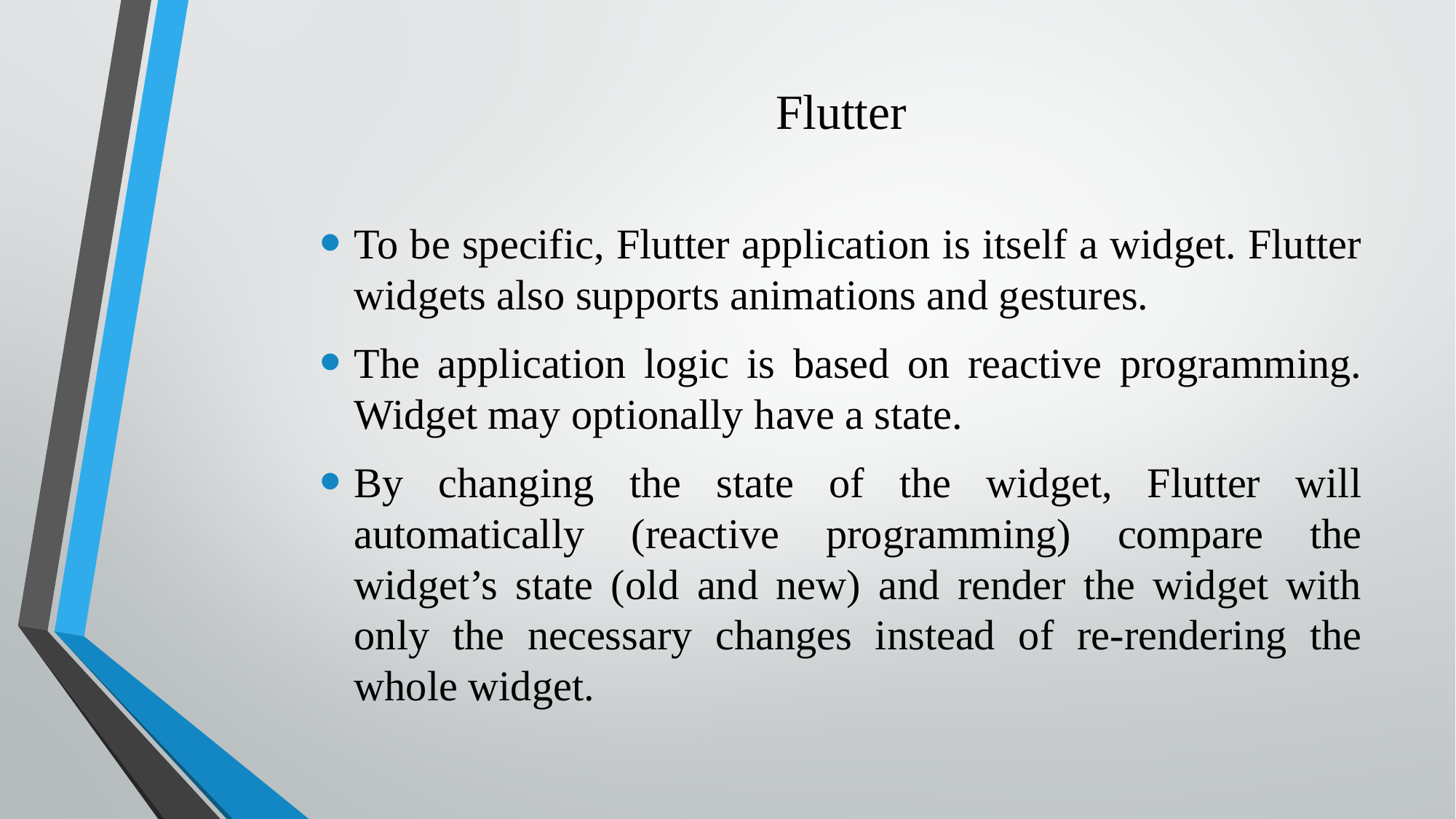

# Flutter
To be specific, Flutter application is itself a widget. Flutter widgets also supports animations and gestures.
The application logic is based on reactive programming. Widget may optionally have a state.
By changing the state of the widget, Flutter will automatically (reactive programming) compare the widget’s state (old and new) and render the widget with only the necessary changes instead of re-rendering the whole widget.